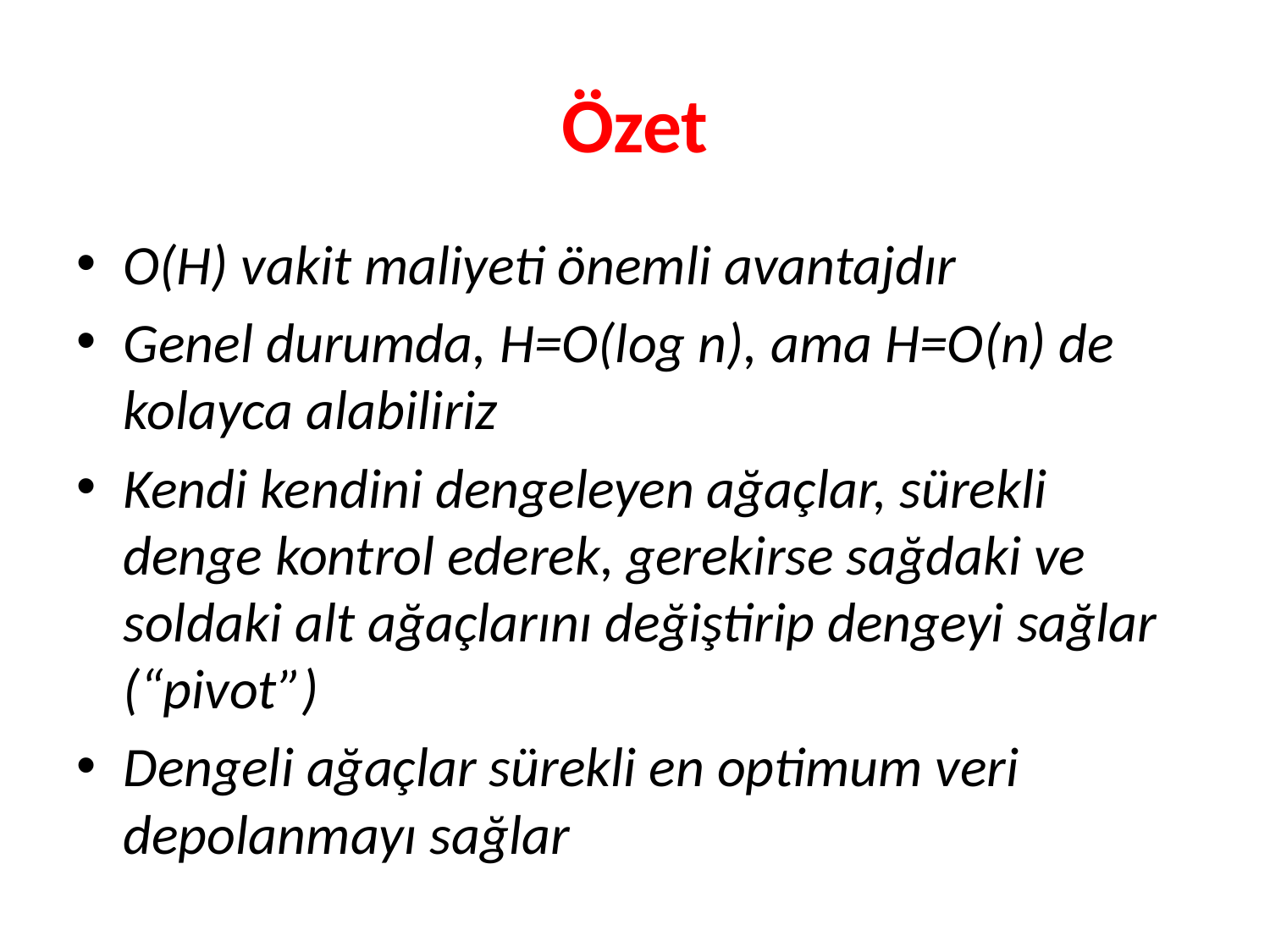

# Özet
O(H) vakit maliyeti önemli avantajdır
Genel durumda, H=O(log n), ama H=O(n) de kolayca alabiliriz
Kendi kendini dengeleyen ağaçlar, sürekli denge kontrol ederek, gerekirse sağdaki ve soldaki alt ağaçlarını değiştirip dengeyi sağlar (“pivot”)
Dengeli ağaçlar sürekli en optimum veri depolanmayı sağlar